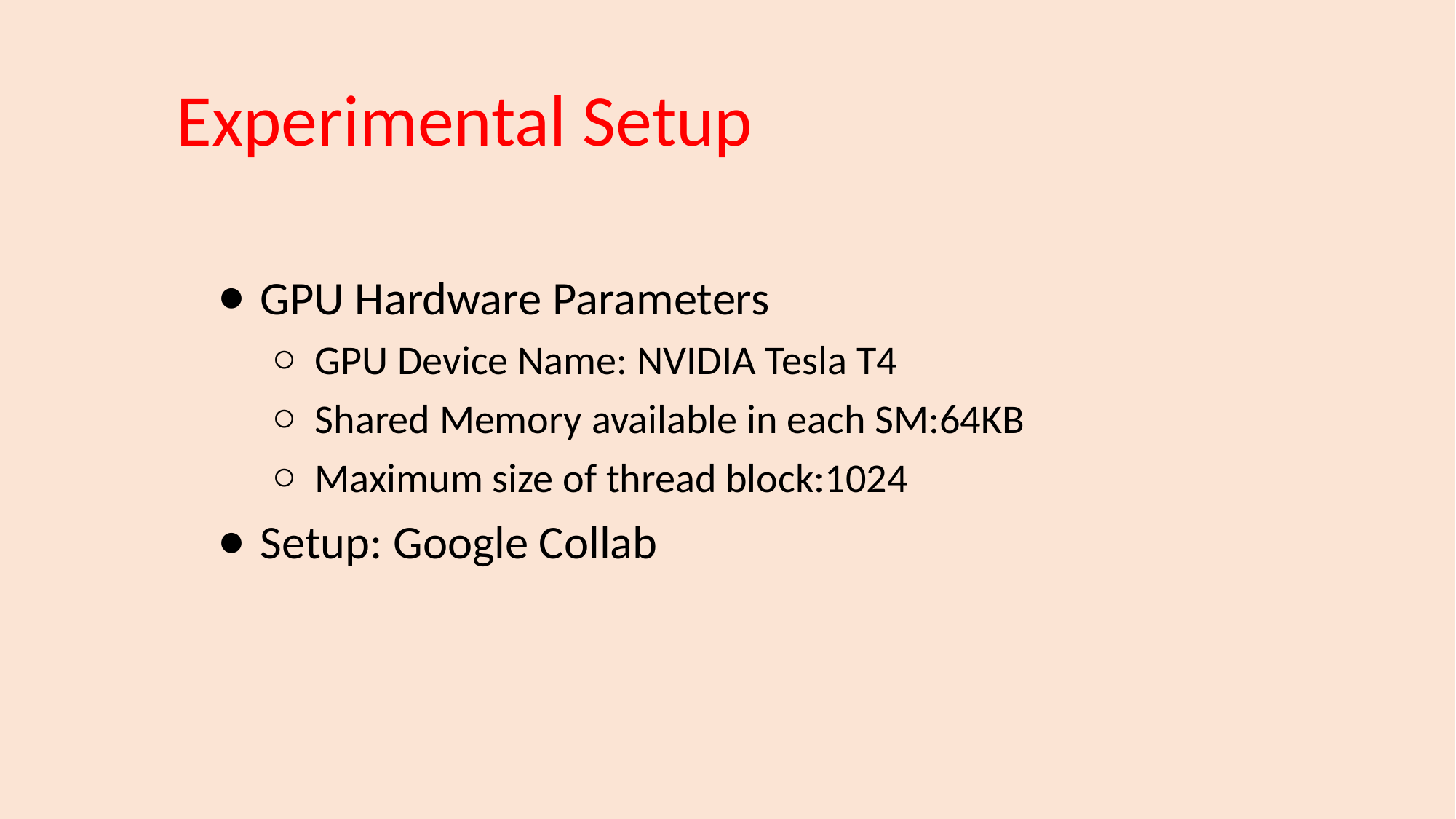

# Experimental Setup
GPU Hardware Parameters
GPU Device Name: NVIDIA Tesla T4
Shared Memory available in each SM:64KB
Maximum size of thread block:1024
Setup: Google Collab